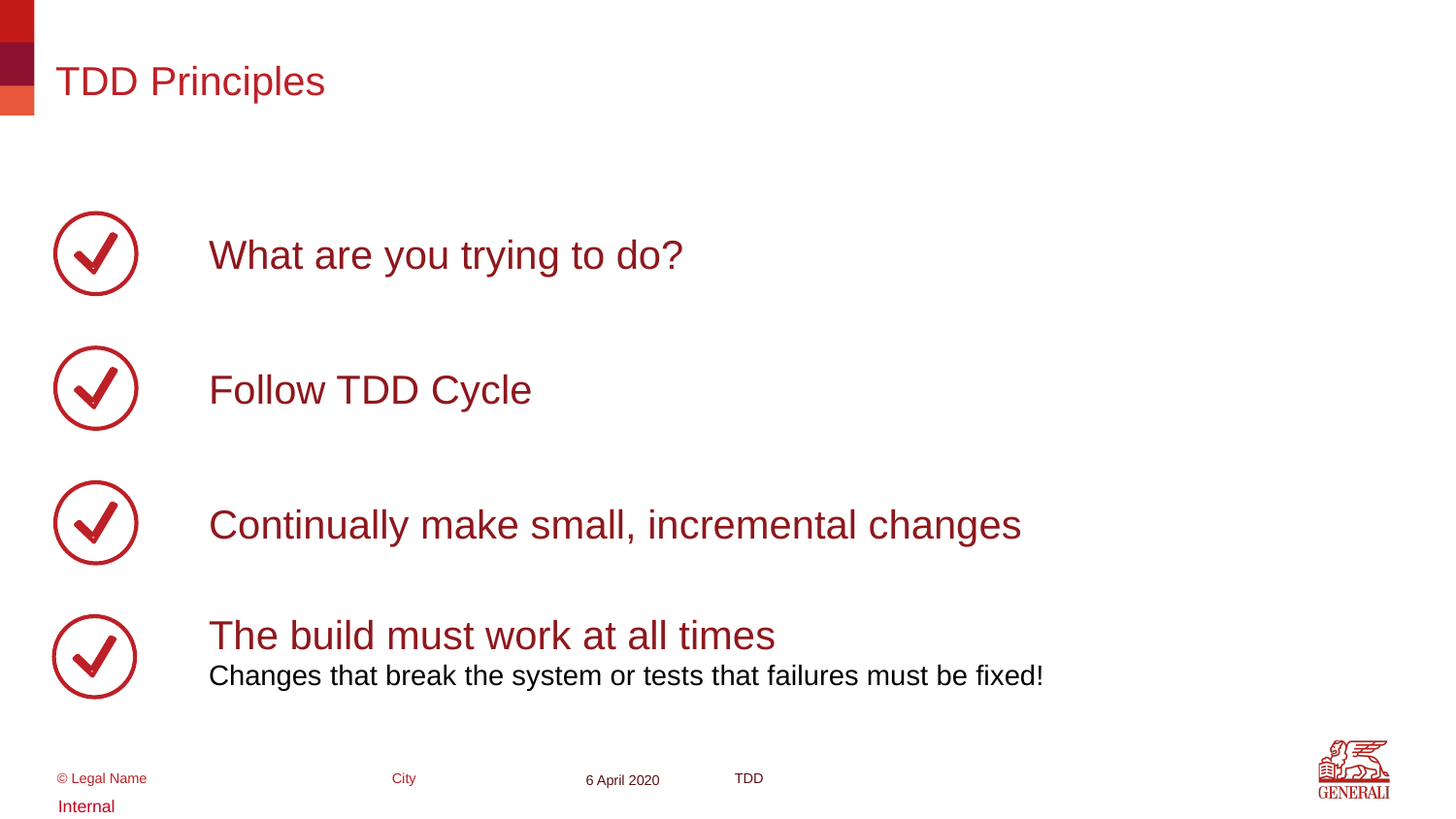

# TDD Principles

What are you trying to do?

Follow TDD Cycle

Continually make small, incremental changes

The build must work at all times
Changes that break the system or tests that failures must be fixed!

6 April 2020
TDD